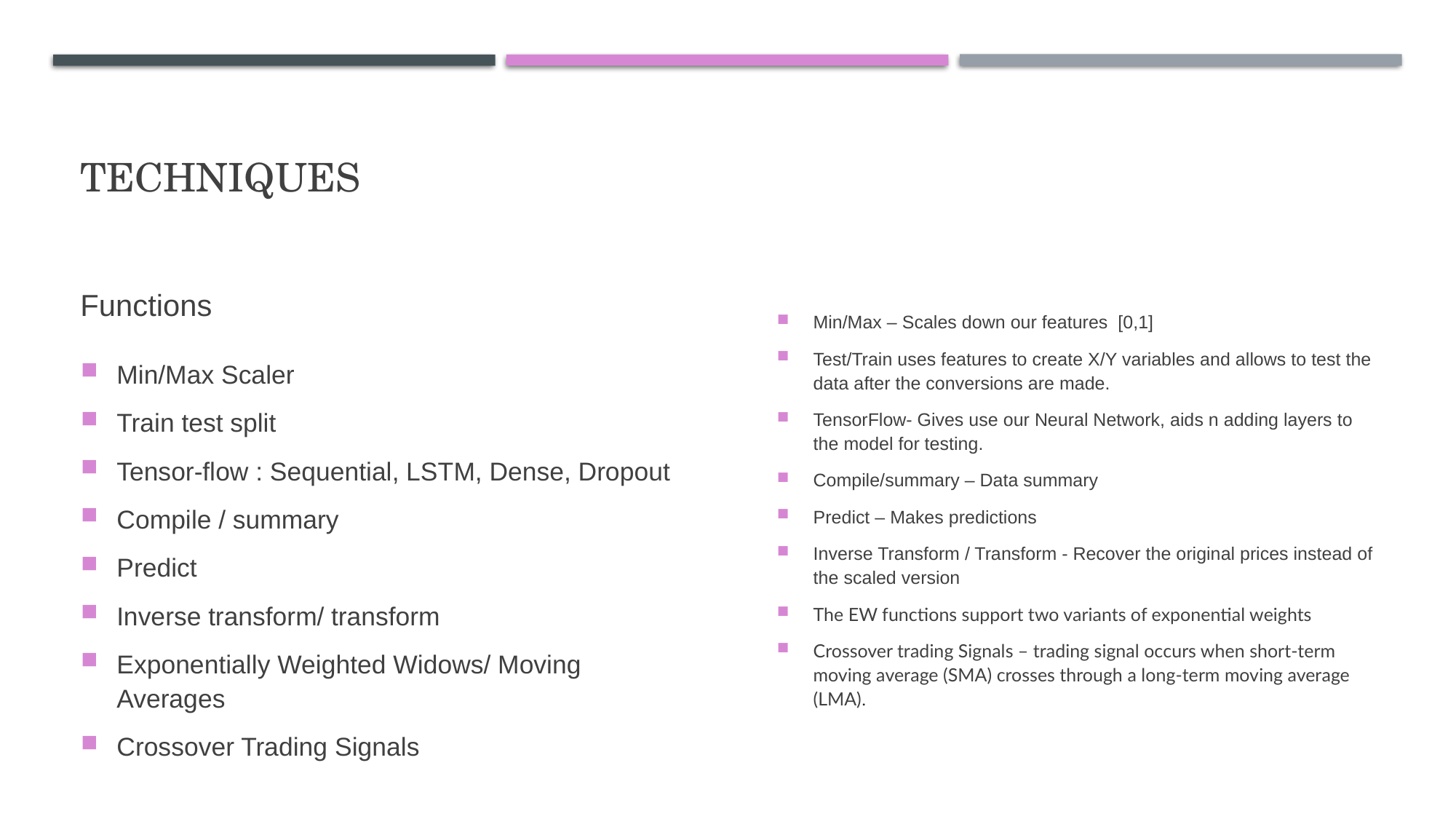

# Techniques
Functions

Min/Max – Scales down our features  [0,1]
Test/Train uses features to create X/Y variables and allows to test the data after the conversions are made.
TensorFlow- Gives use our Neural Network, aids n adding layers to the model for testing.
Compile/summary – Data summary
Predict – Makes predictions
Inverse Transform / Transform - Recover the original prices instead of the scaled version
The EW functions support two variants of exponential weights
Crossover trading Signals – trading signal occurs when short-term moving average (SMA) crosses through a long-term moving average (LMA).
Min/Max Scaler
Train test split
Tensor-flow : Sequential, LSTM, Dense, Dropout
Compile / summary
Predict
Inverse transform/ transform
Exponentially Weighted Widows/ Moving Averages
Crossover Trading Signals